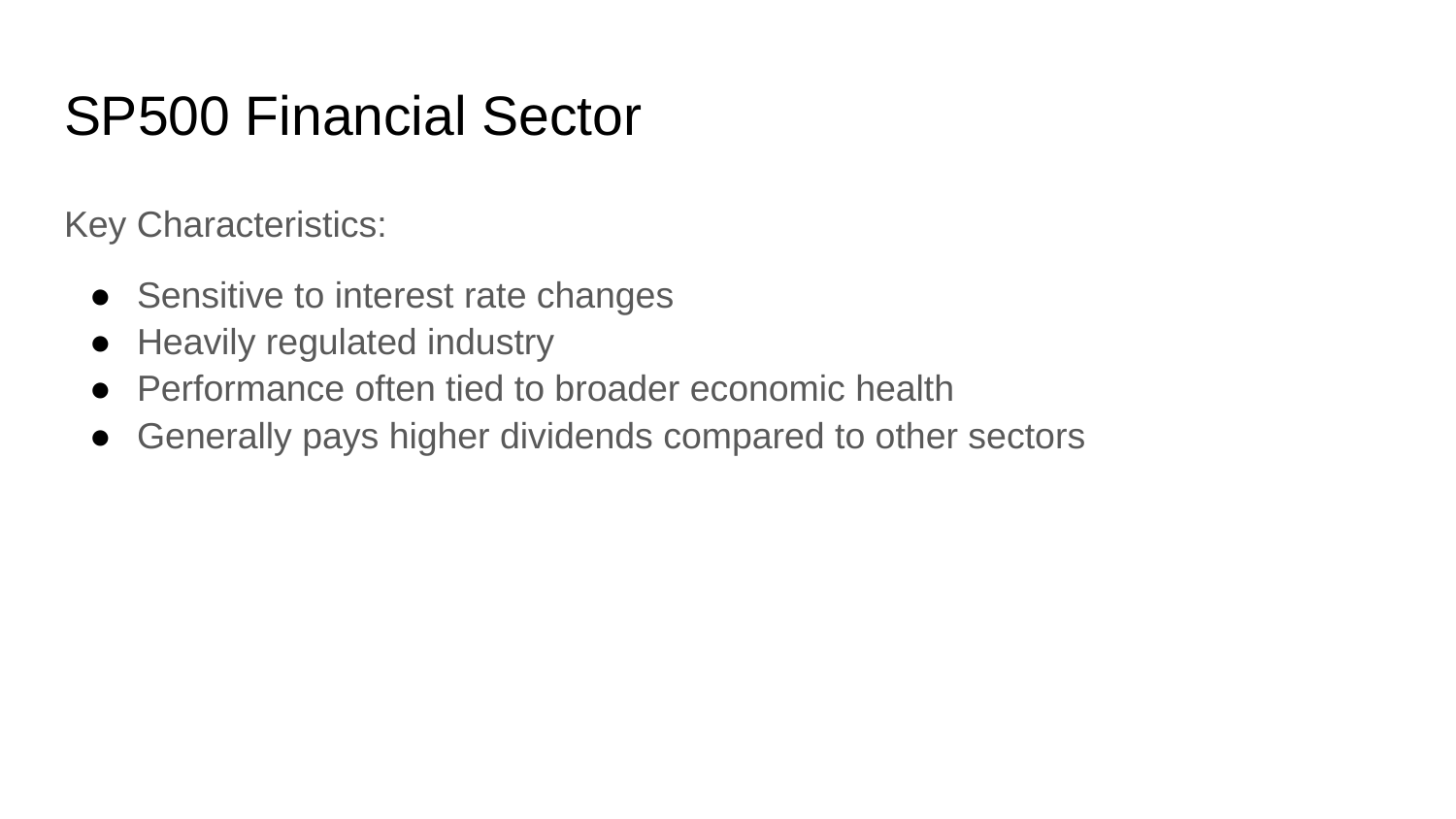

# SP500 Financial Sector
Key Characteristics:
Sensitive to interest rate changes
Heavily regulated industry
Performance often tied to broader economic health
Generally pays higher dividends compared to other sectors